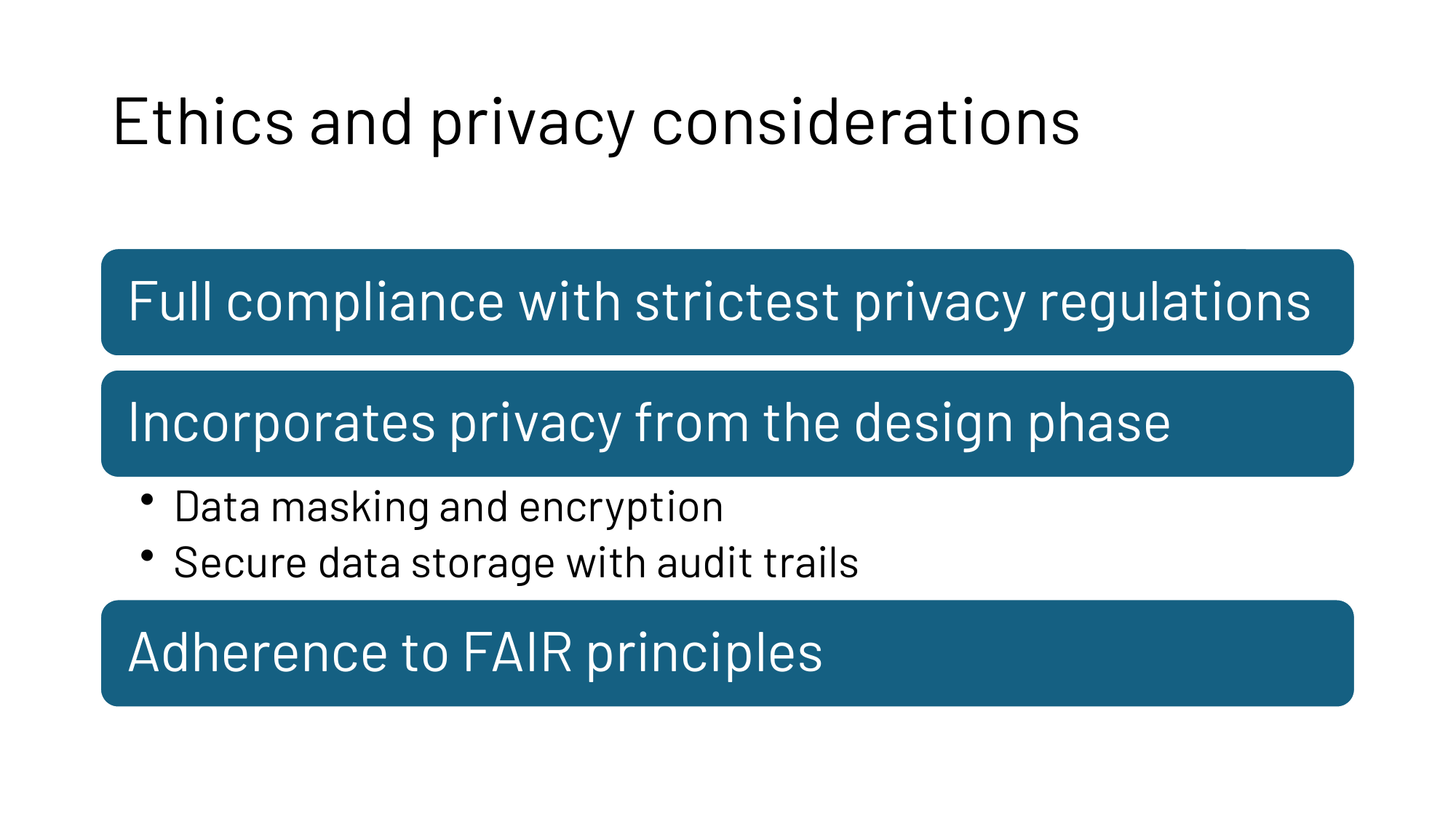

# Ethics and privacy considerations
Full compliance with strictest privacy regulations
Incorporates privacy from the design phase
Data masking and encryption
Secure data storage with audit trails
Adherence to FAIR principles